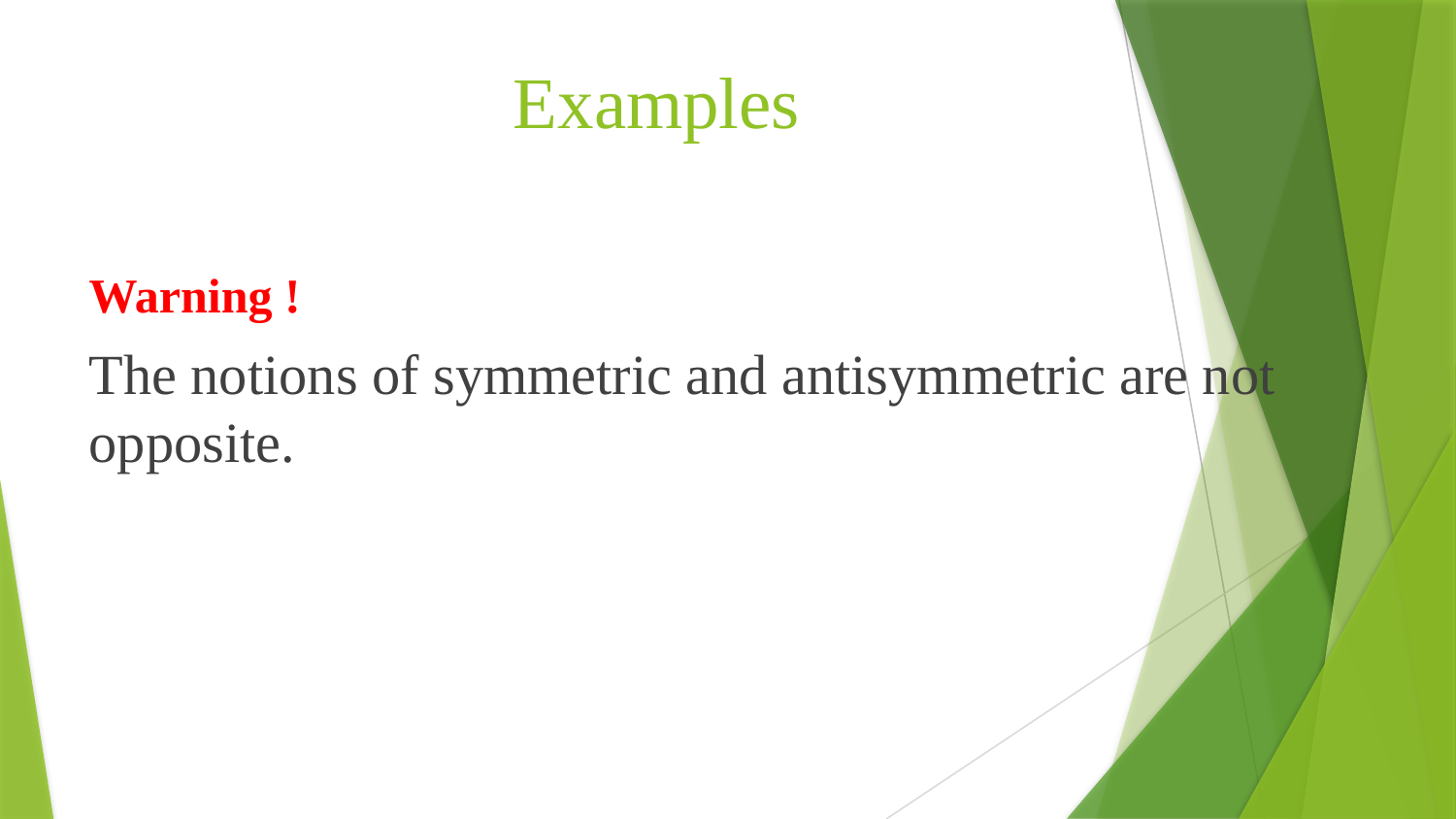

# Examples

Warning !
The notions of symmetric and antisymmetric are not opposite.